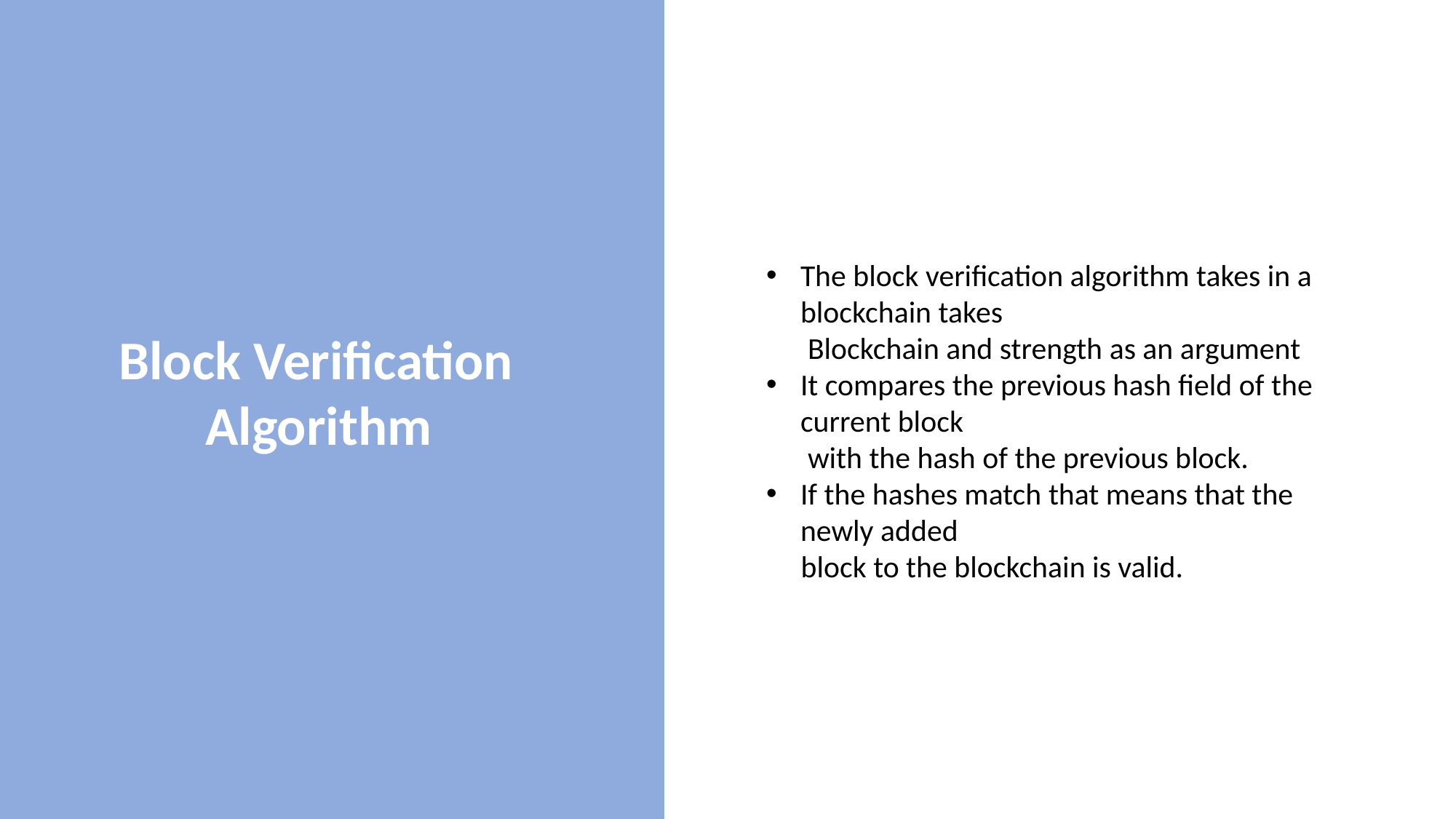

The block verification algorithm takes in a blockchain takes
      Blockchain and strength as an argument
It compares the previous hash field of the current block
      with the hash of the previous block.
If the hashes match that means that the newly added
     block to the blockchain is valid.

Block Verification
       Algorithm